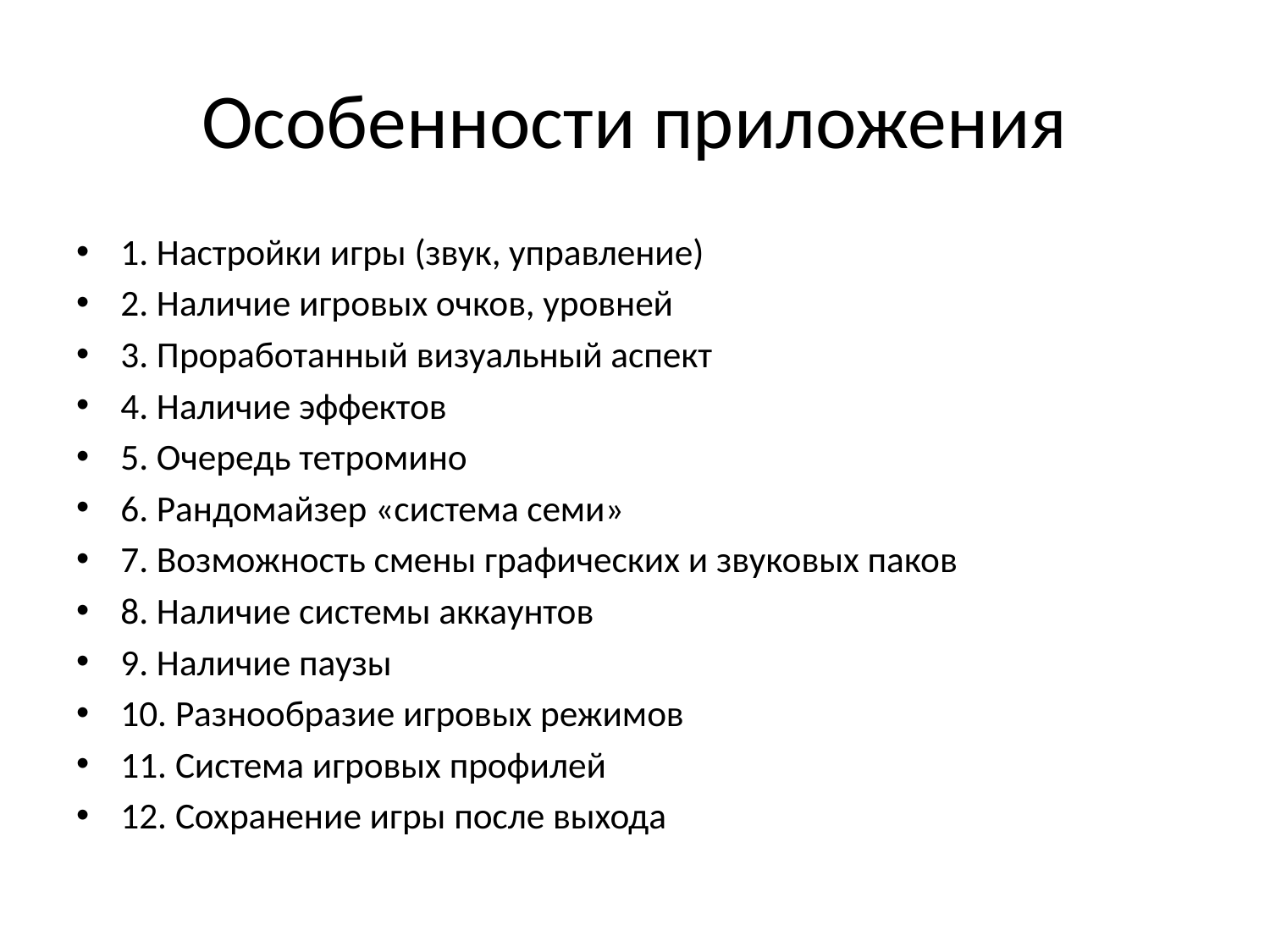

# Особенности приложения
1. Настройки игры (звук, управление)
2. Наличие игровых очков, уровней
3. Проработанный визуальный аспект
4. Наличие эффектов
5. Очередь тетромино
6. Рандомайзер «система семи»
7. Возможность смены графических и звуковых паков
8. Наличие системы аккаунтов
9. Наличие паузы
10. Разнообразие игровых режимов
11. Система игровых профилей
12. Сохранение игры после выхода